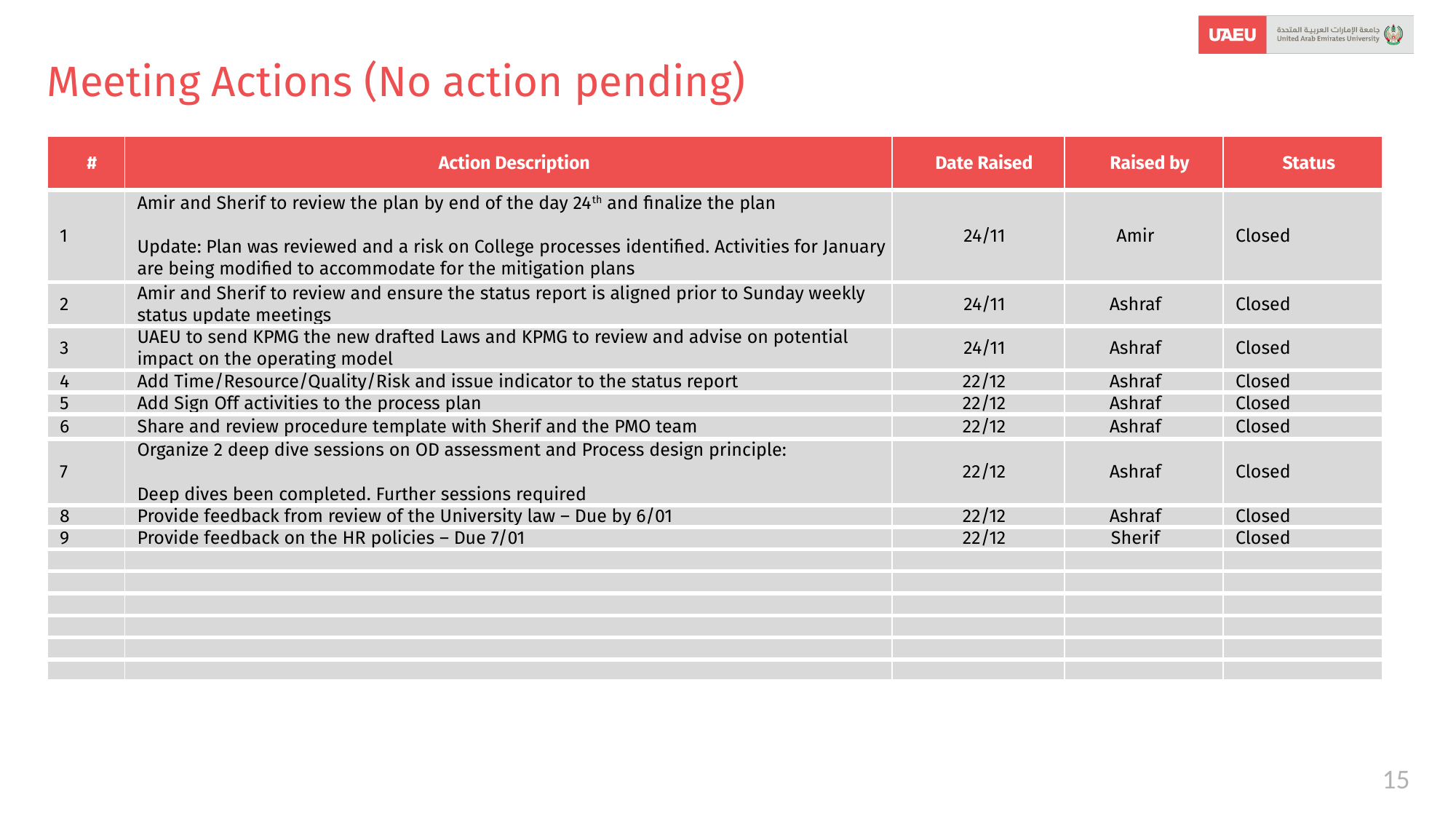

# Meeting Actions (No action pending)
| # | Action Description | Date Raised | Raised by | Status |
| --- | --- | --- | --- | --- |
| 1 | Amir and Sherif to review the plan by end of the day 24th and finalize the plan Update: Plan was reviewed and a risk on College processes identified. Activities for January are being modified to accommodate for the mitigation plans | 24/11 | Amir | Closed |
| 2 | Amir and Sherif to review and ensure the status report is aligned prior to Sunday weekly status update meetings | 24/11 | Ashraf | Closed |
| 3 | UAEU to send KPMG the new drafted Laws and KPMG to review and advise on potential impact on the operating model | 24/11 | Ashraf | Closed |
| 4 | Add Time/Resource/Quality/Risk and issue indicator to the status report | 22/12 | Ashraf | Closed |
| 5 | Add Sign Off activities to the process plan | 22/12 | Ashraf | Closed |
| 6 | Share and review procedure template with Sherif and the PMO team | 22/12 | Ashraf | Closed |
| 7 | Organize 2 deep dive sessions on OD assessment and Process design principle: Deep dives been completed. Further sessions required | 22/12 | Ashraf | Closed |
| 8 | Provide feedback from review of the University law – Due by 6/01 | 22/12 | Ashraf | Closed |
| 9 | Provide feedback on the HR policies – Due 7/01 | 22/12 | Sherif | Closed |
|  |  |  |  |  |
|  |  |  |  |  |
|  |  |  |  |  |
|  |  |  |  |  |
|  |  |  |  |  |
|  |  |  |  |  |
15